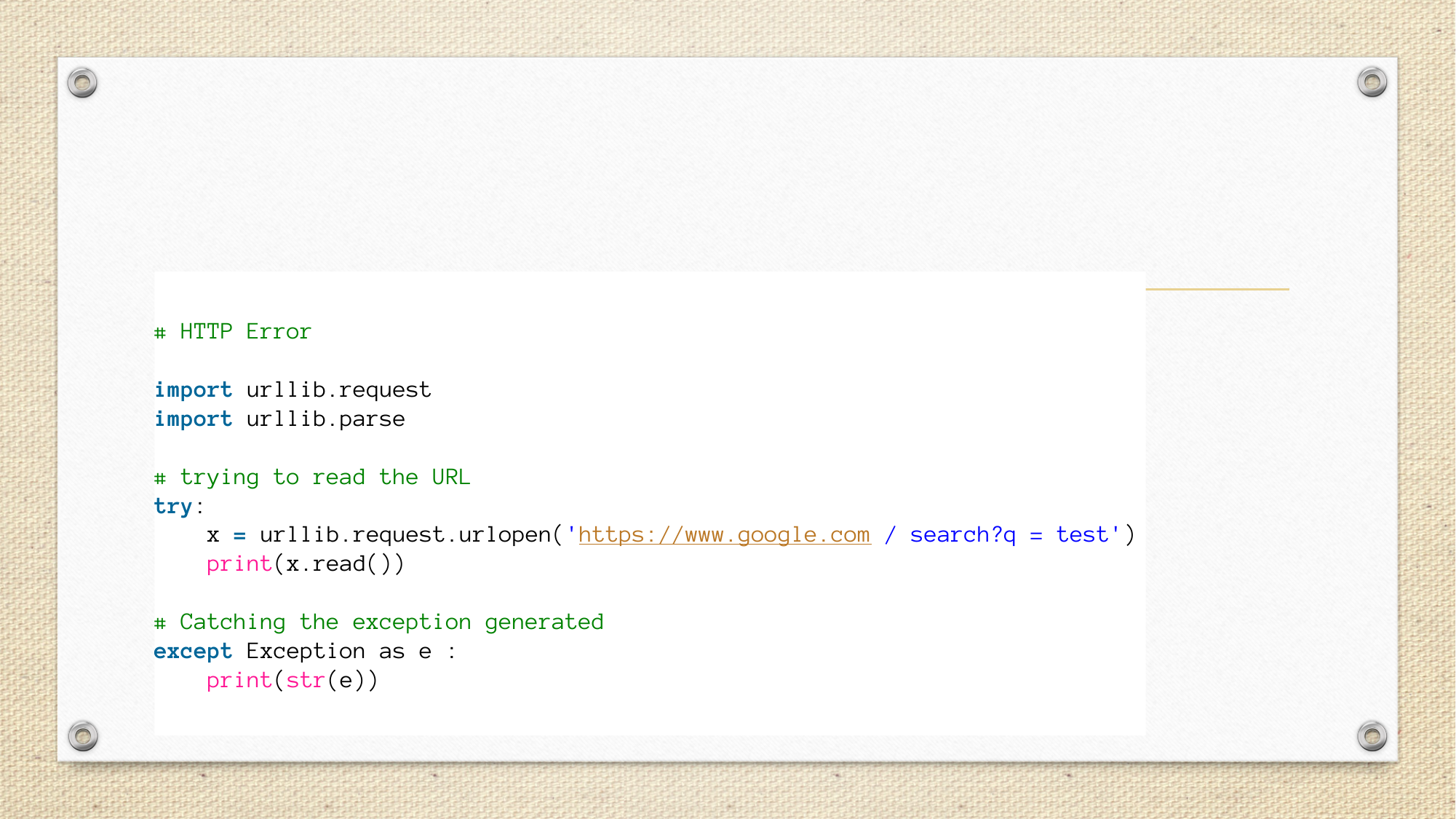

# HTTP Error

import urllib.request
import urllib.parse

# trying to read the URL
try:
    x = urllib.request.urlopen('https://www.google.com / search?q = test')
    print(x.read())

# Catching the exception generated
except Exception as e :
    print(str(e))